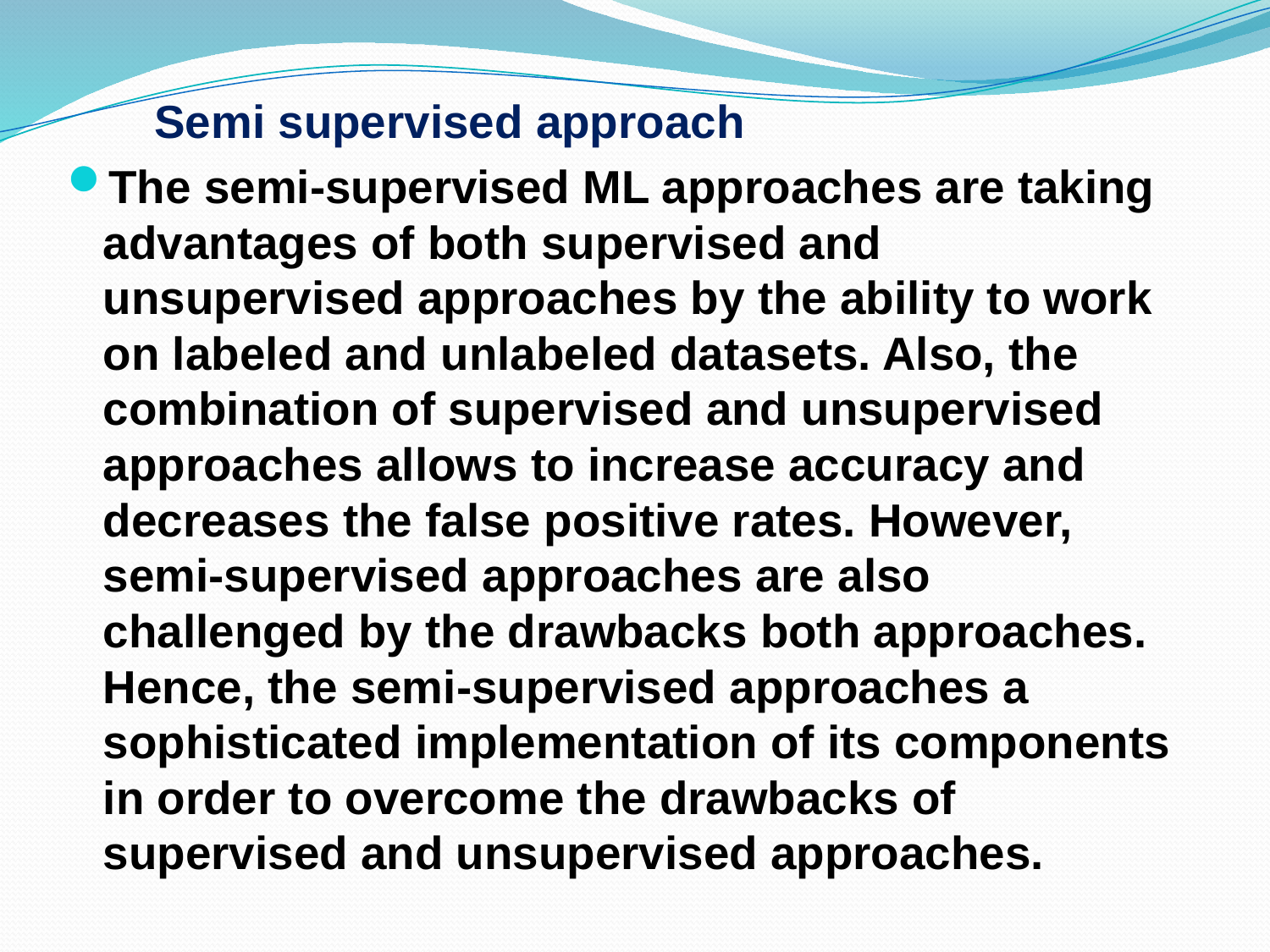

Semi supervised approach
The semi-supervised ML approaches are taking advantages of both supervised and unsupervised approaches by the ability to work on labeled and unlabeled datasets. Also, the combination of supervised and unsupervised approaches allows to increase accuracy and decreases the false positive rates. However, semi-supervised approaches are also challenged by the drawbacks both approaches. Hence, the semi-supervised approaches a sophisticated implementation of its components in order to overcome the drawbacks of supervised and unsupervised approaches.